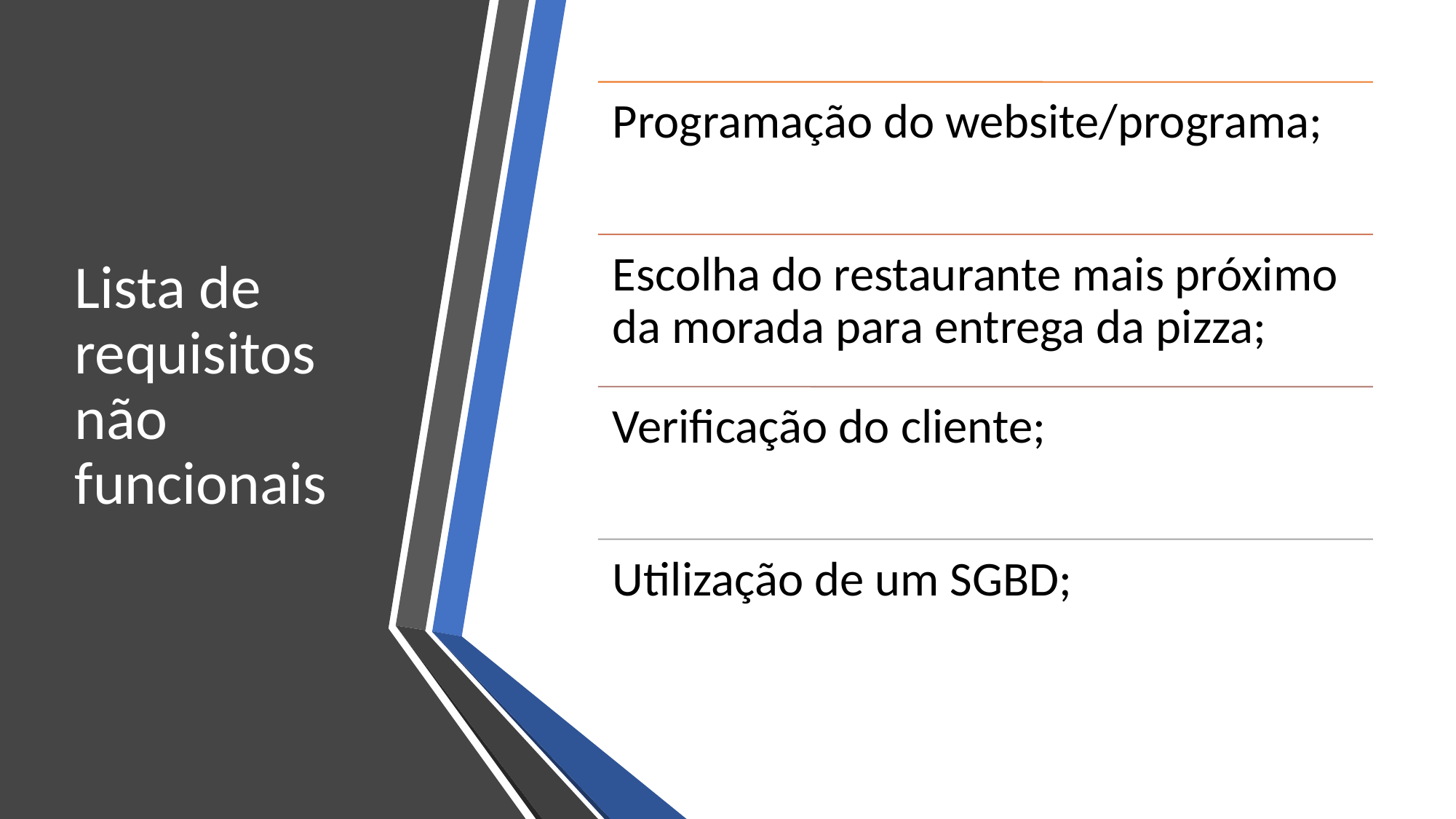

# Lista de requisitos não funcionais
Programação do website/programa;
Escolha do restaurante mais próximo da morada para entrega da pizza;
Verificação do cliente;
Utilização de um SGBD;